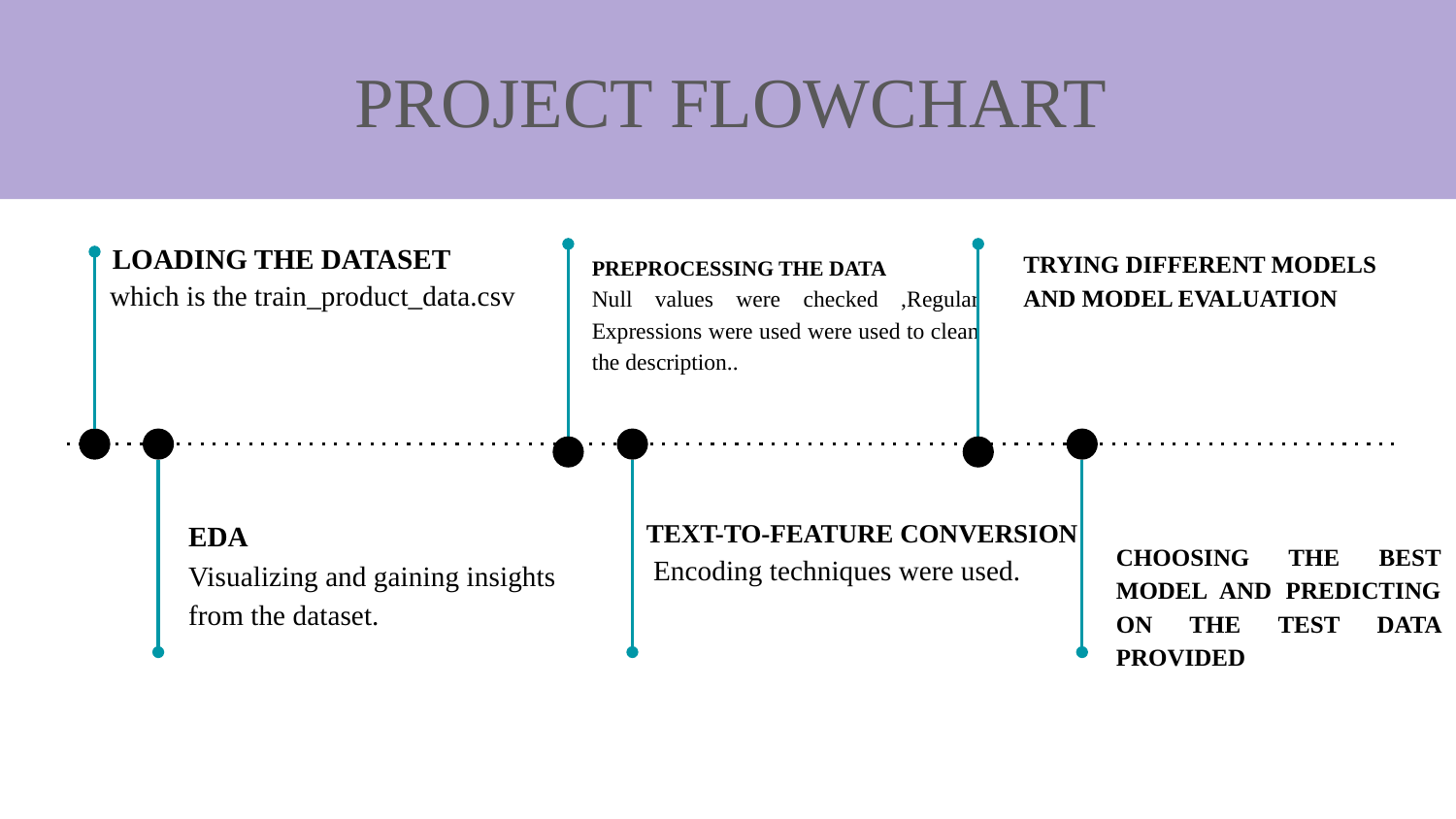

PROJECT FLOWCHART
# PROJECT FLOWCHART
LOADING THE DATASET
TRYING DIFFERENT MODELS AND MODEL EVALUATION
PREPROCESSING THE DATA
Null values were checked ,Regular Expressions were used were used to clean the description..

which is the train_product_data.csv

TEXT-TO-FEATURE CONVERSION
 Encoding techniques were used.
EDA
Visualizing and gaining insights from the dataset.

CHOOSING THE BEST MODEL AND PREDICTING ON THE TEST DATA PROVIDED